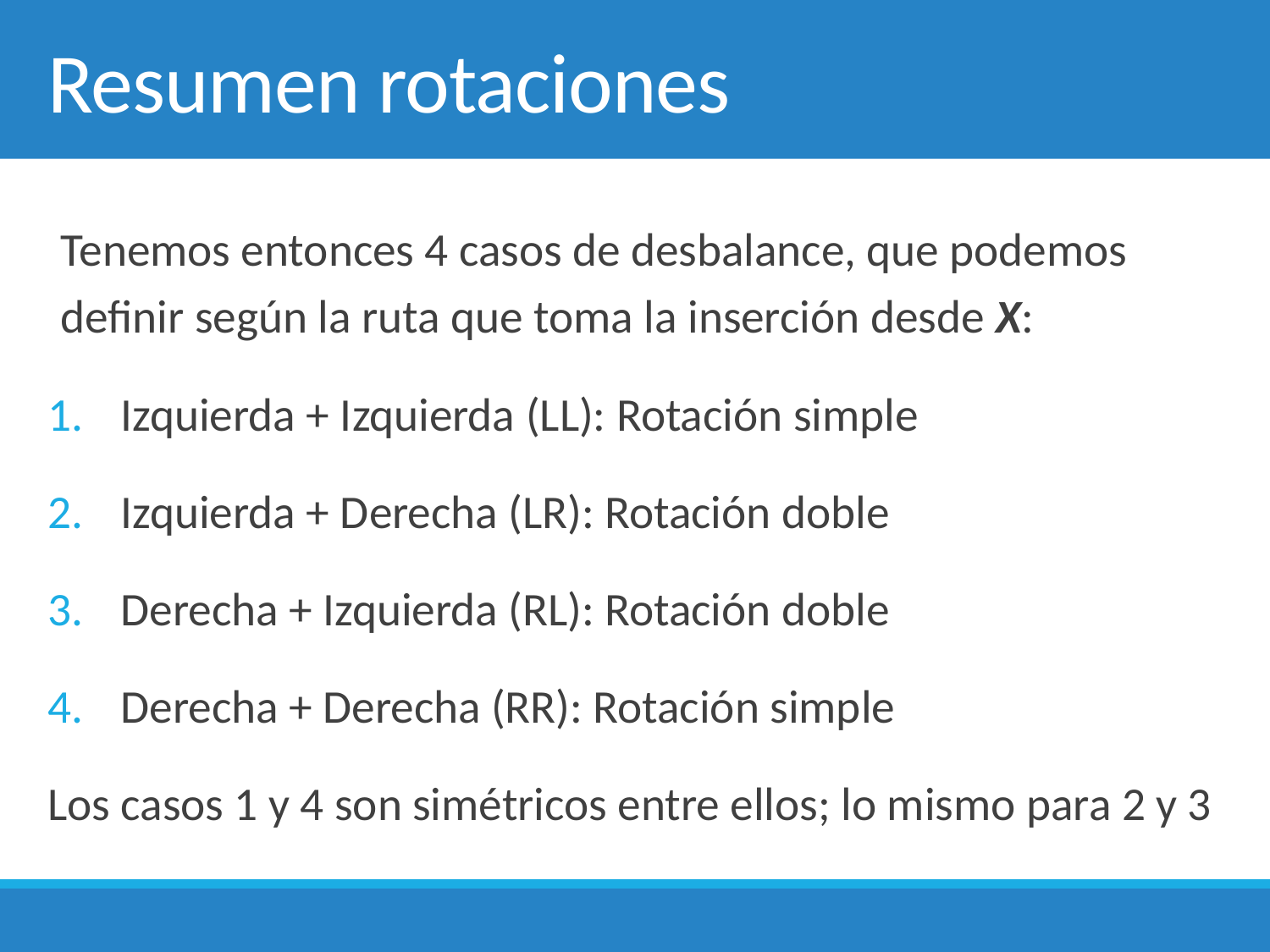

# Resumen rotaciones
Tenemos entonces 4 casos de desbalance, que podemos definir según la ruta que toma la inserción desde X:
Izquierda + Izquierda (LL): Rotación simple
Izquierda + Derecha (LR): Rotación doble
Derecha + Izquierda (RL): Rotación doble
Derecha + Derecha (RR): Rotación simple
Los casos 1 y 4 son simétricos entre ellos; lo mismo para 2 y 3